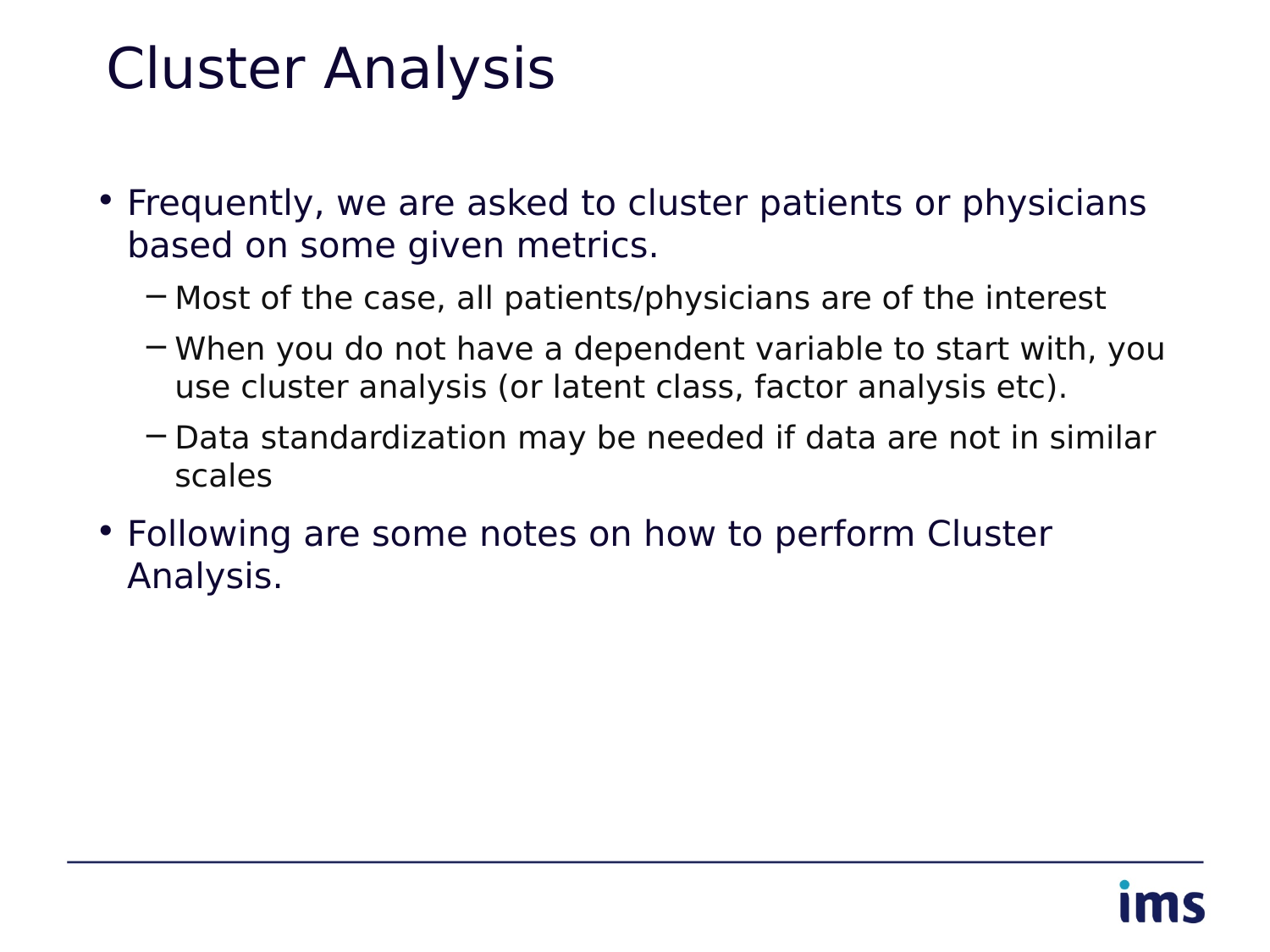

# Cluster Analysis
Frequently, we are asked to cluster patients or physicians based on some given metrics.
Most of the case, all patients/physicians are of the interest
When you do not have a dependent variable to start with, you use cluster analysis (or latent class, factor analysis etc).
Data standardization may be needed if data are not in similar scales
Following are some notes on how to perform Cluster Analysis.